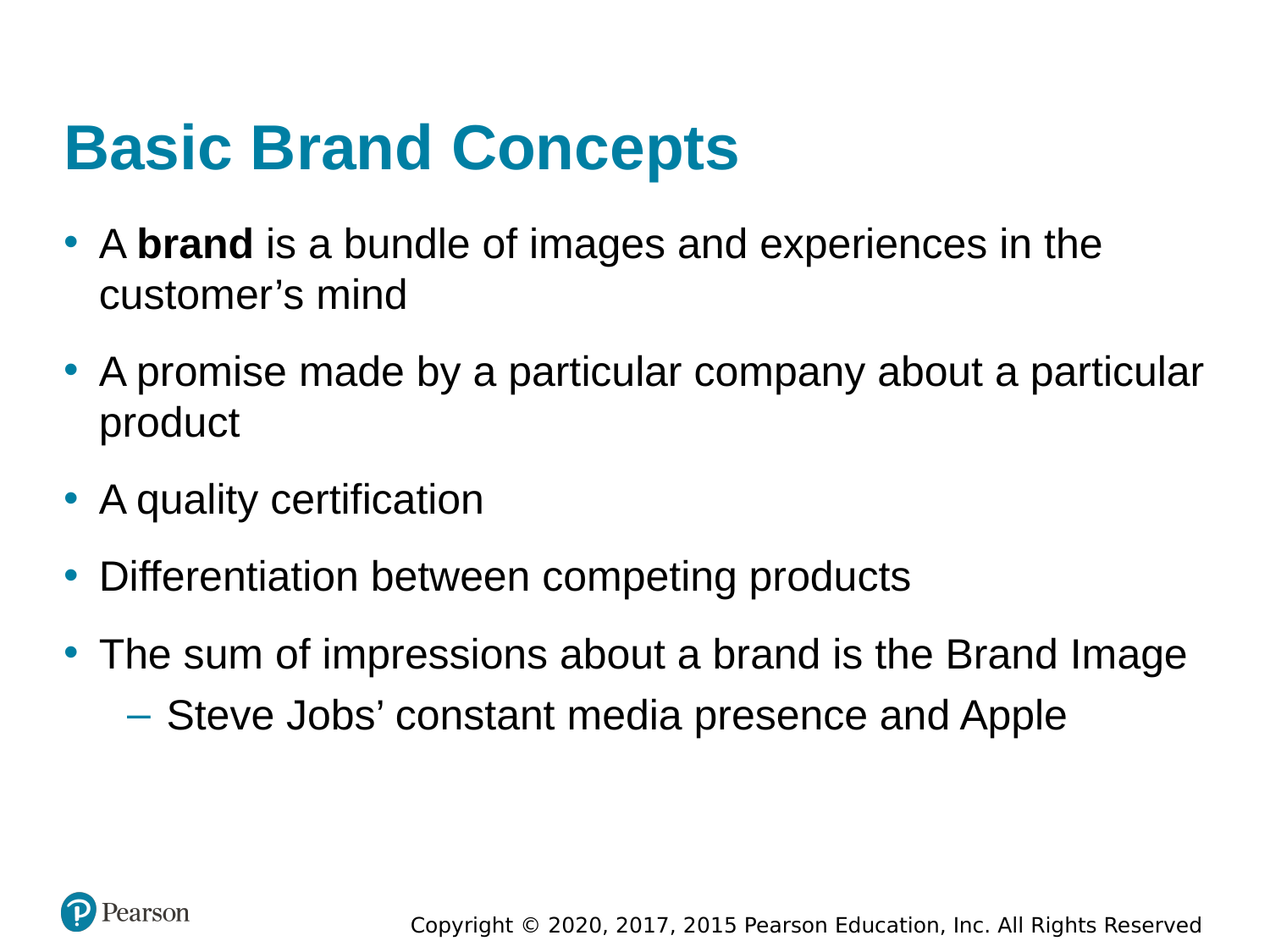

# Basic Brand Concepts
A brand is a bundle of images and experiences in the customer’s mind
A promise made by a particular company about a particular product
A quality certification
Differentiation between competing products
The sum of impressions about a brand is the Brand Image
Steve Jobs’ constant media presence and Apple